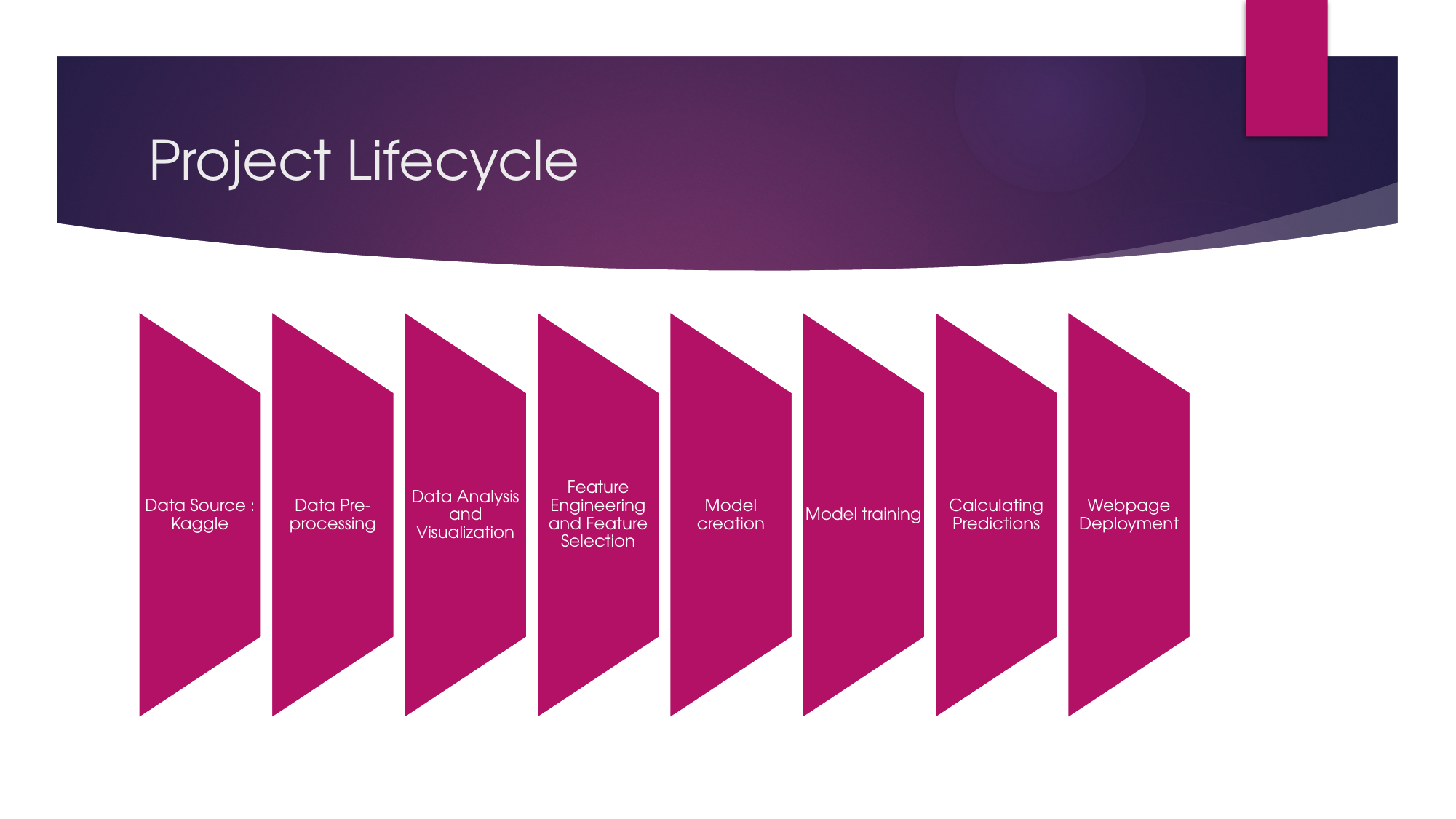

# Project Lifecycle
Data Source : Kaggle
Data Pre-processing
Data Analysis and Visualization
Feature Engineering and Feature Selection
Model creation
Model training
Calculating Predictions
Webpage Deployment